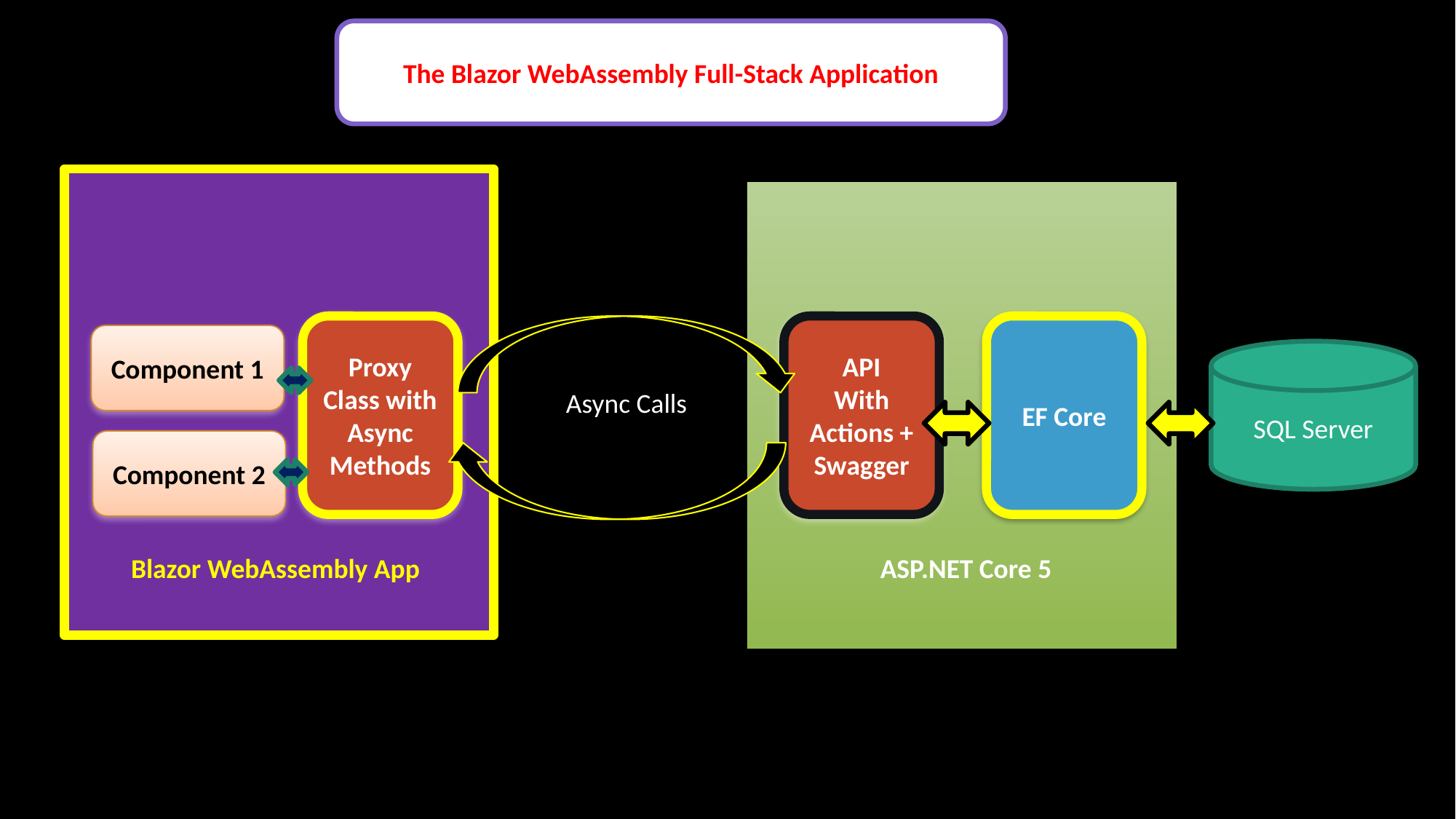

The Blazor WebAssembly Full-Stack Application

Proxy Class with Async Methods

API
With Actions + Swagger
EF Core
Component 1
SQL Server

Async Calls

Component 2

Blazor WebAssembly App
ASP.NET Core 5